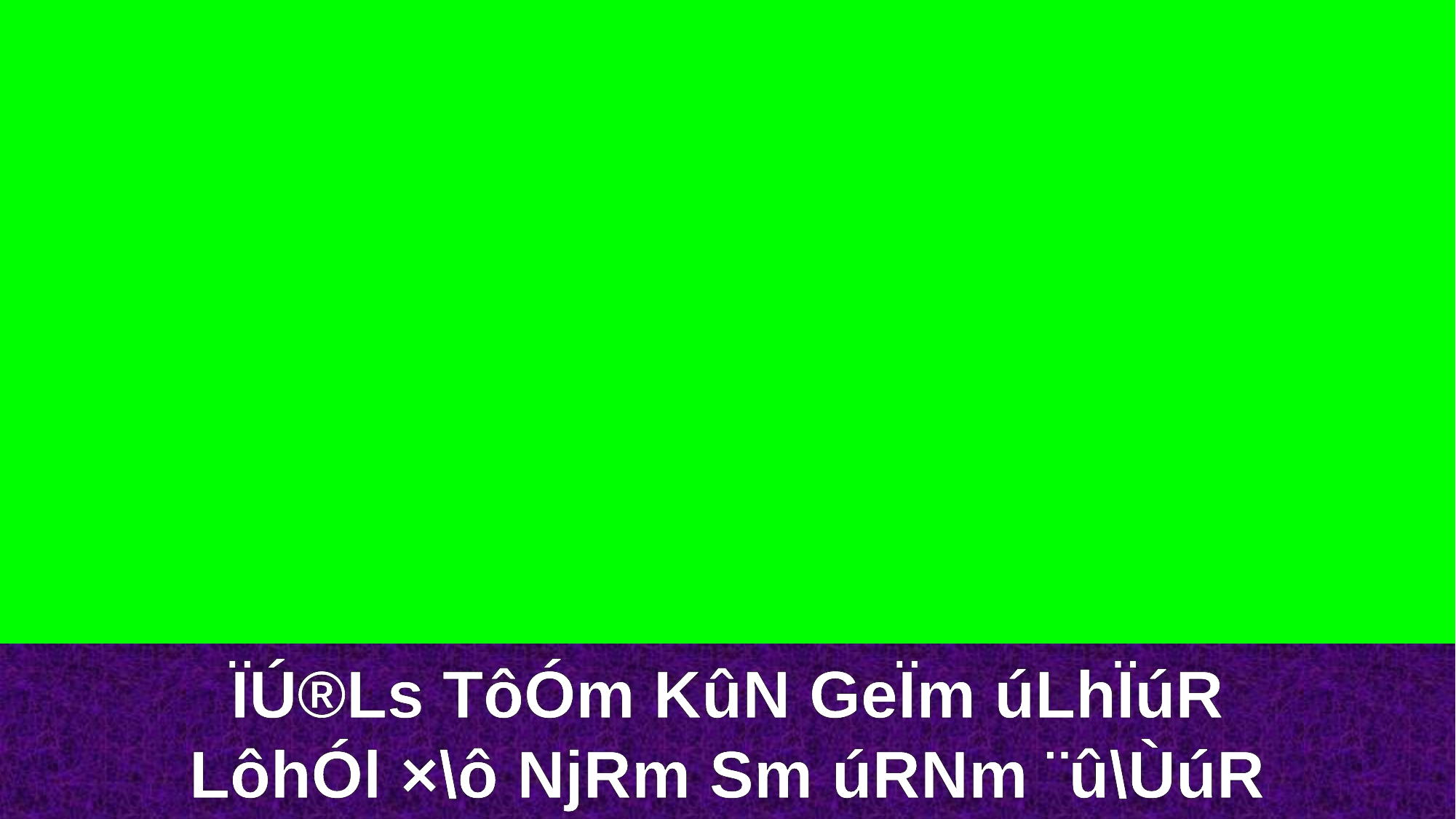

ÏÚ®Ls TôÓm KûN GeÏm úLhÏúR
LôhÓl ×\ô NjRm Sm úRNm ¨û\ÙúR